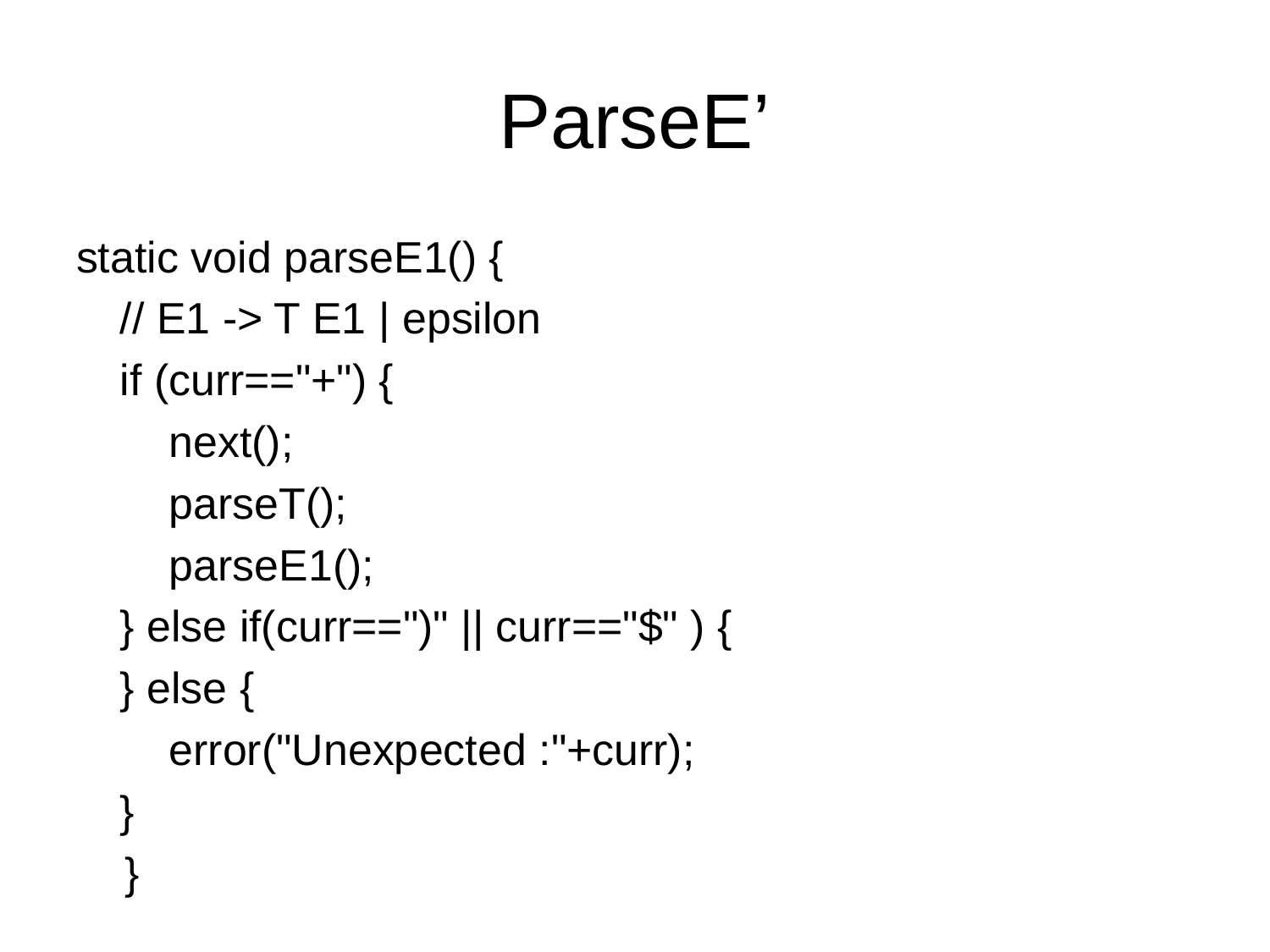

# ParseE’
static void parseE1() {
	// E1 -> T E1 | epsilon
	if (curr=="+") {
	    next();
	    parseT();
	    parseE1();
	} else if(curr==")" || curr=="$" ) {
	} else {
	    error("Unexpected :"+curr);
	}
    }